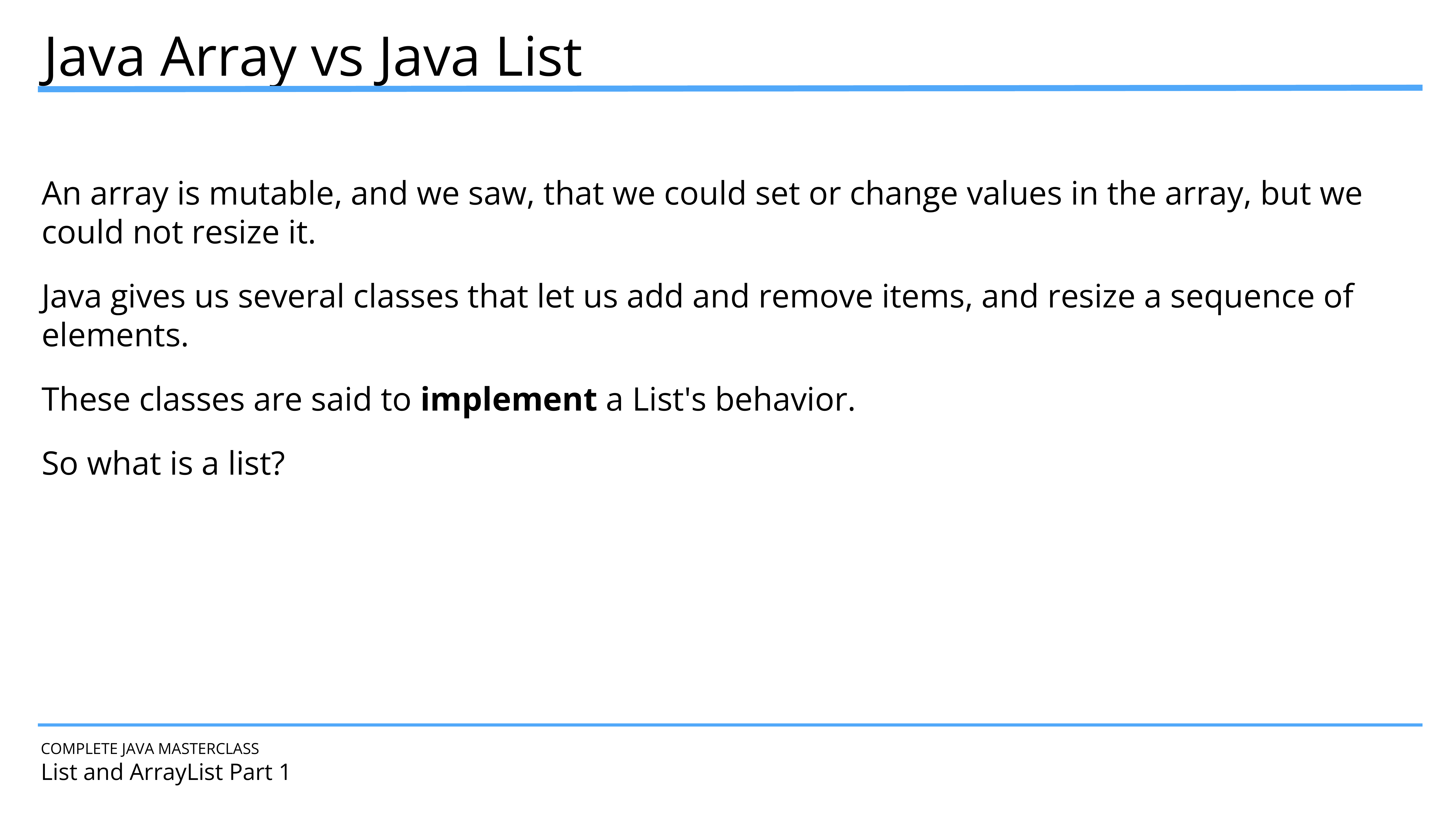

Java Array vs Java List

An array is mutable, and we saw, that we could set or change values in the array, but we could not resize it.
Java gives us several classes that let us add and remove items, and resize a sequence of elements.
These classes are said to implement a List's behavior.
So what is a list?

COMPLETE JAVA MASTERCLASS
List and ArrayList Part 1